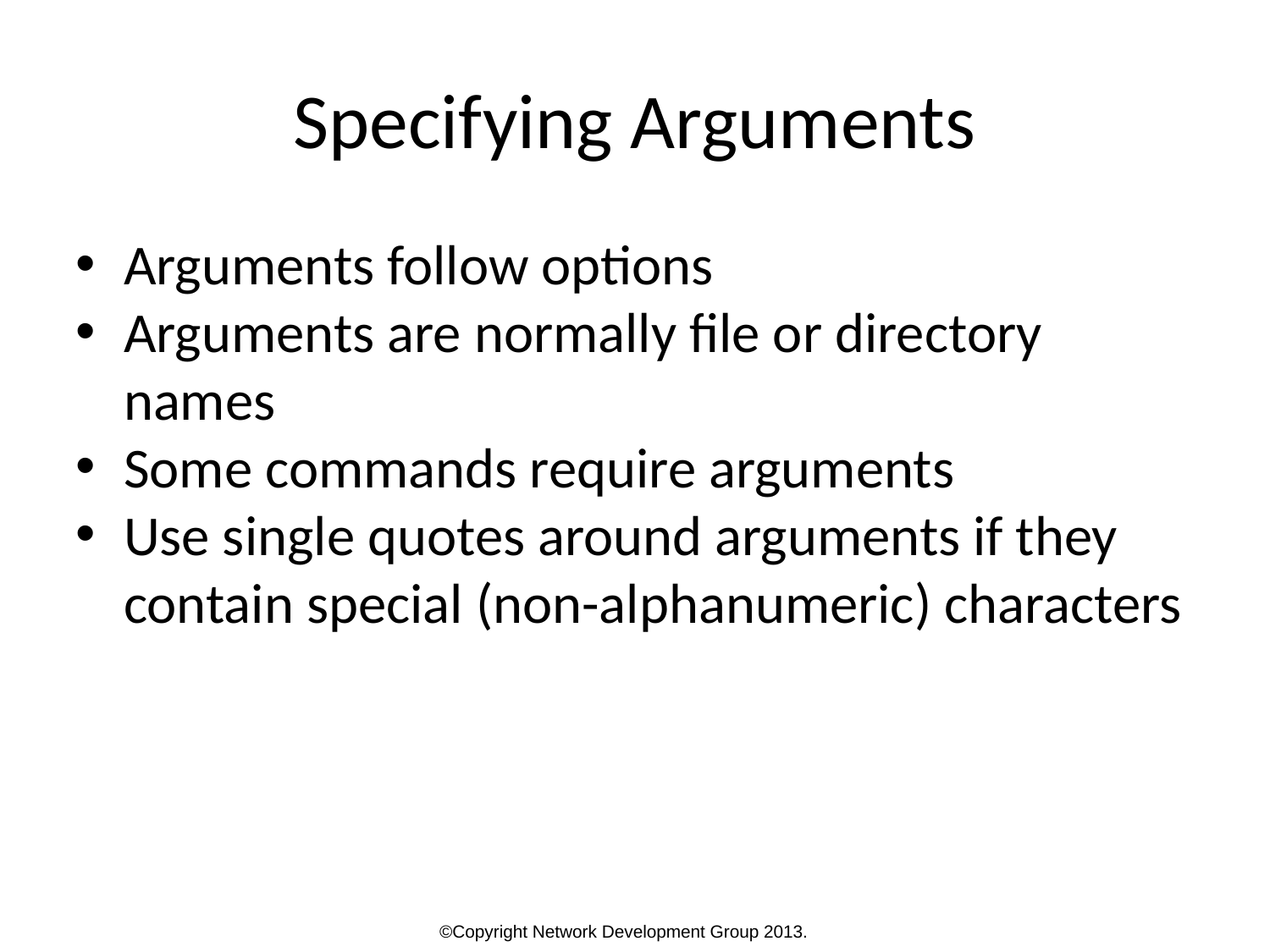

Specifying Arguments
Arguments follow options
Arguments are normally file or directory names
Some commands require arguments
Use single quotes around arguments if they contain special (non-alphanumeric) characters